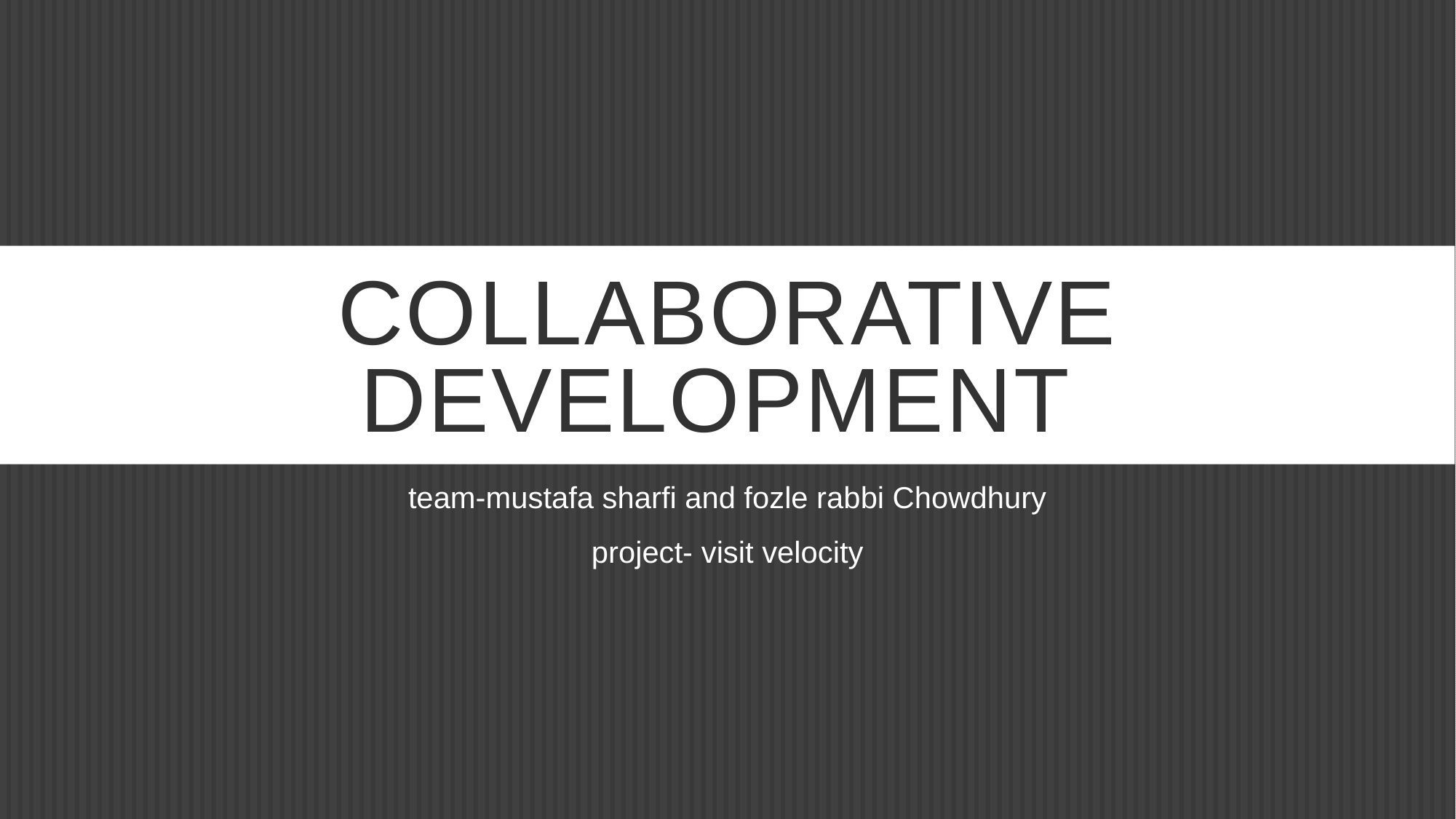

# collaborative development
team-mustafa sharfi and fozle rabbi Chowdhury
project- visit velocity